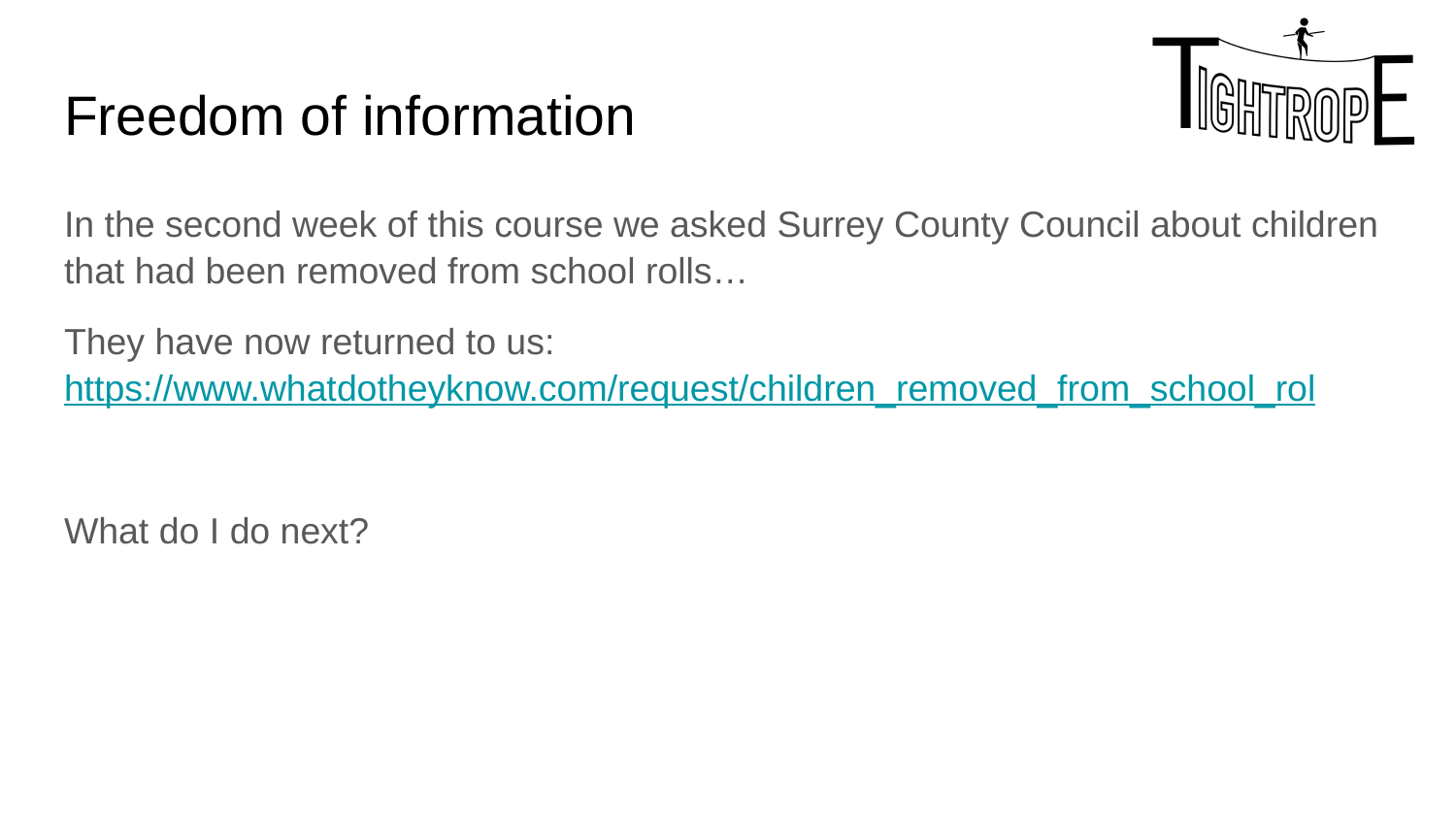

# Freedom of information
In the second week of this course we asked Surrey County Council about children that had been removed from school rolls…
They have now returned to us: https://www.whatdotheyknow.com/request/children_removed_from_school_rol

What do I do next?